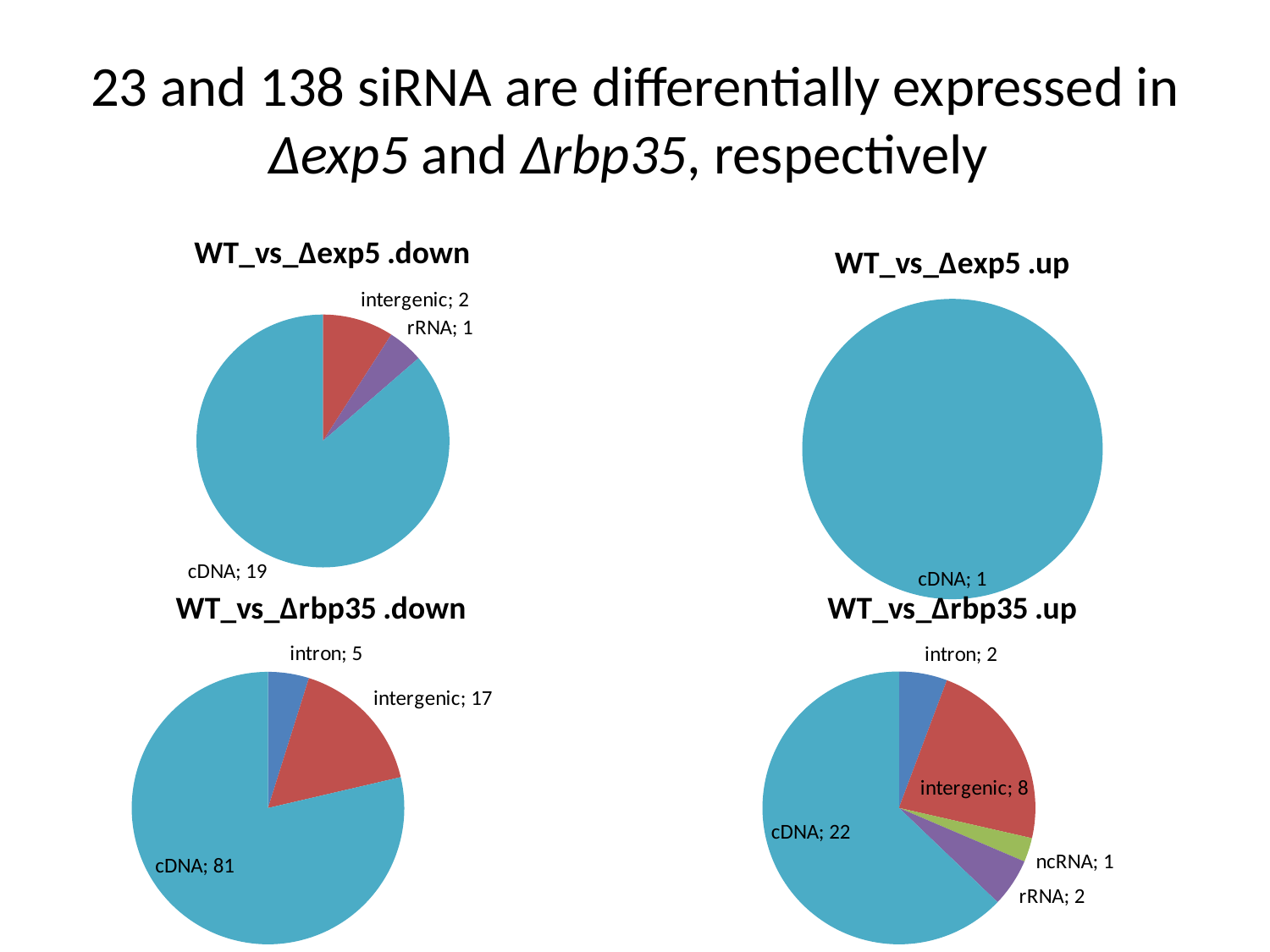

# 23 and 138 siRNA are differentially expressed in ∆exp5 and ∆rbp35, respectively

### Chart:

| Category | WT_vs_∆exp5 .down |
|---|---|
| intron | 0.0 |
| intergenic | 2.0 |
| ncRNA | 0.0 |
| rRNA | 1.0 |
| cDNA | 19.0 |

### Chart:

| Category | WT_vs_∆exp5 .up |
|---|---|
| intron | 0.0 |
| intergenic | 0.0 |
| ncRNA | 0.0 |
| rRNA | 0.0 |
| cDNA | 1.0 |

### Chart:

| Category | WT_vs_∆rbp35 .down |
|---|---|
| intron | 5.0 |
| intergenic | 17.0 |
| ncRNA | 0.0 |
| rRNA | 0.0 |
| cDNA | 81.0 |

### Chart:

| Category | WT_vs_∆rbp35 .up |
|---|---|
| intron | 2.0 |
| intergenic | 8.0 |
| ncRNA | 1.0 |
| rRNA | 2.0 |
| cDNA | 22.0 |